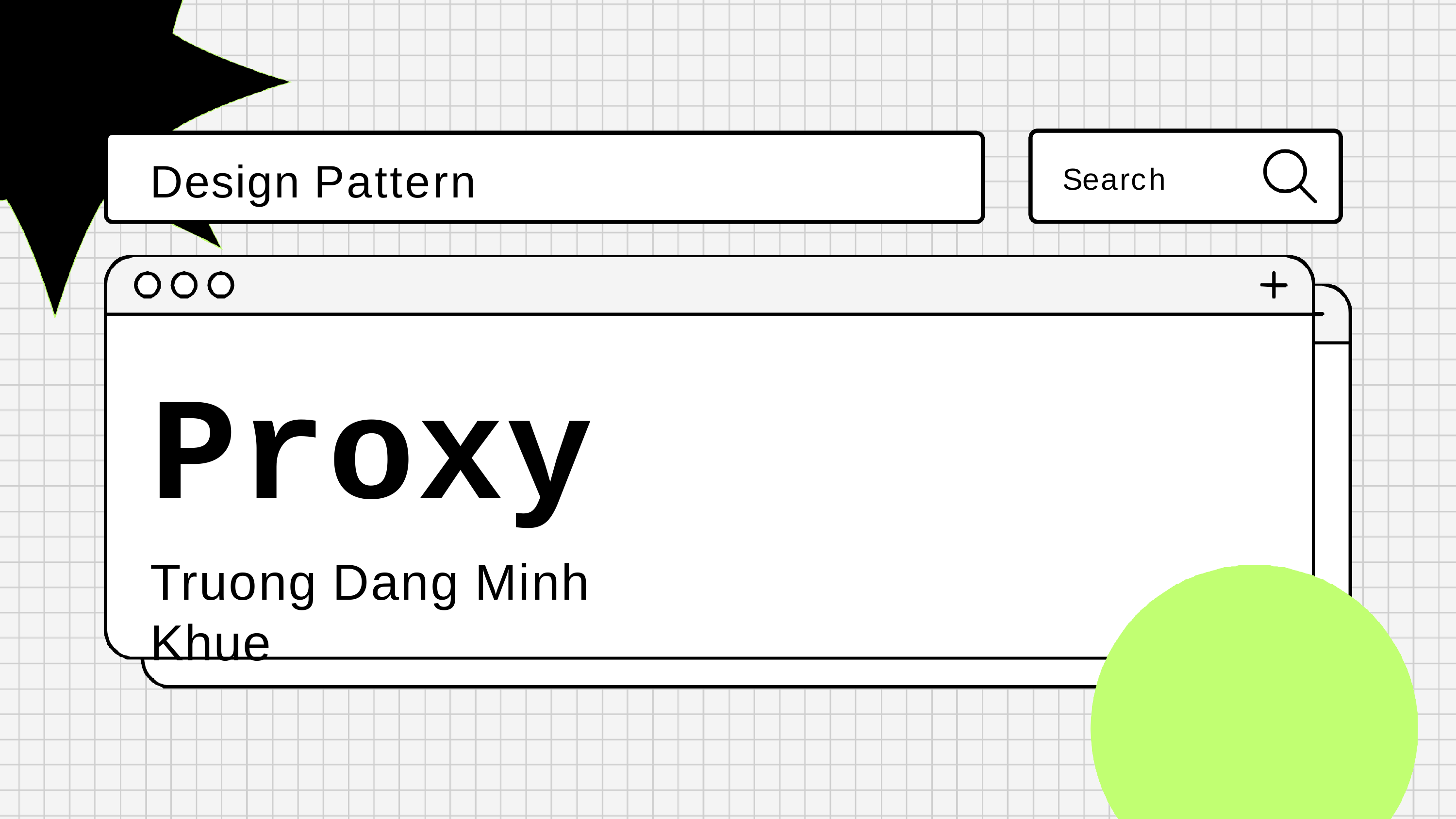

Design Pattern
Search
Proxy
Truong Dang Minh Khue